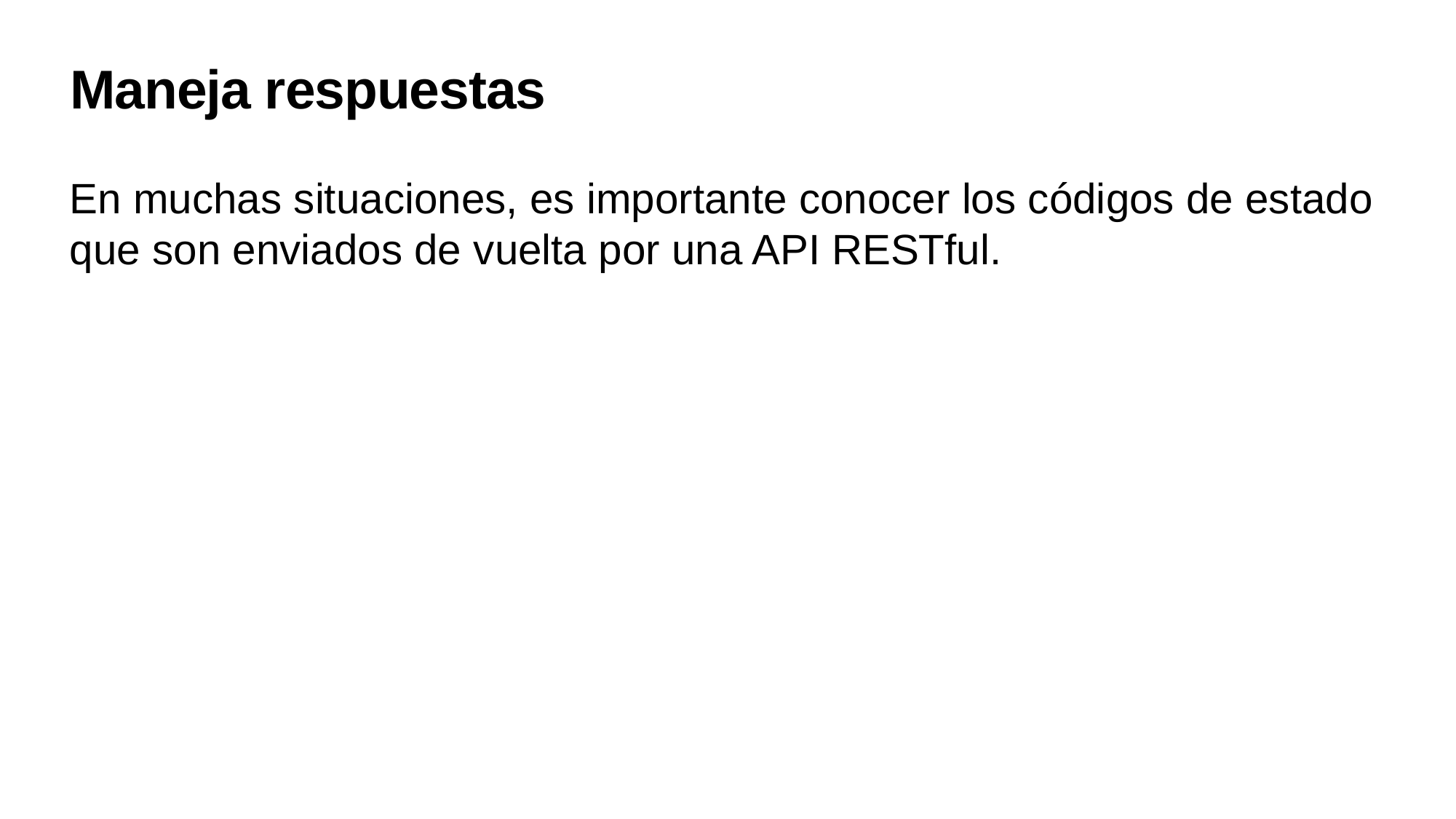

# Maneja respuestas
En muchas situaciones, es importante conocer los códigos de estado que son enviados de vuelta por una API RESTful.